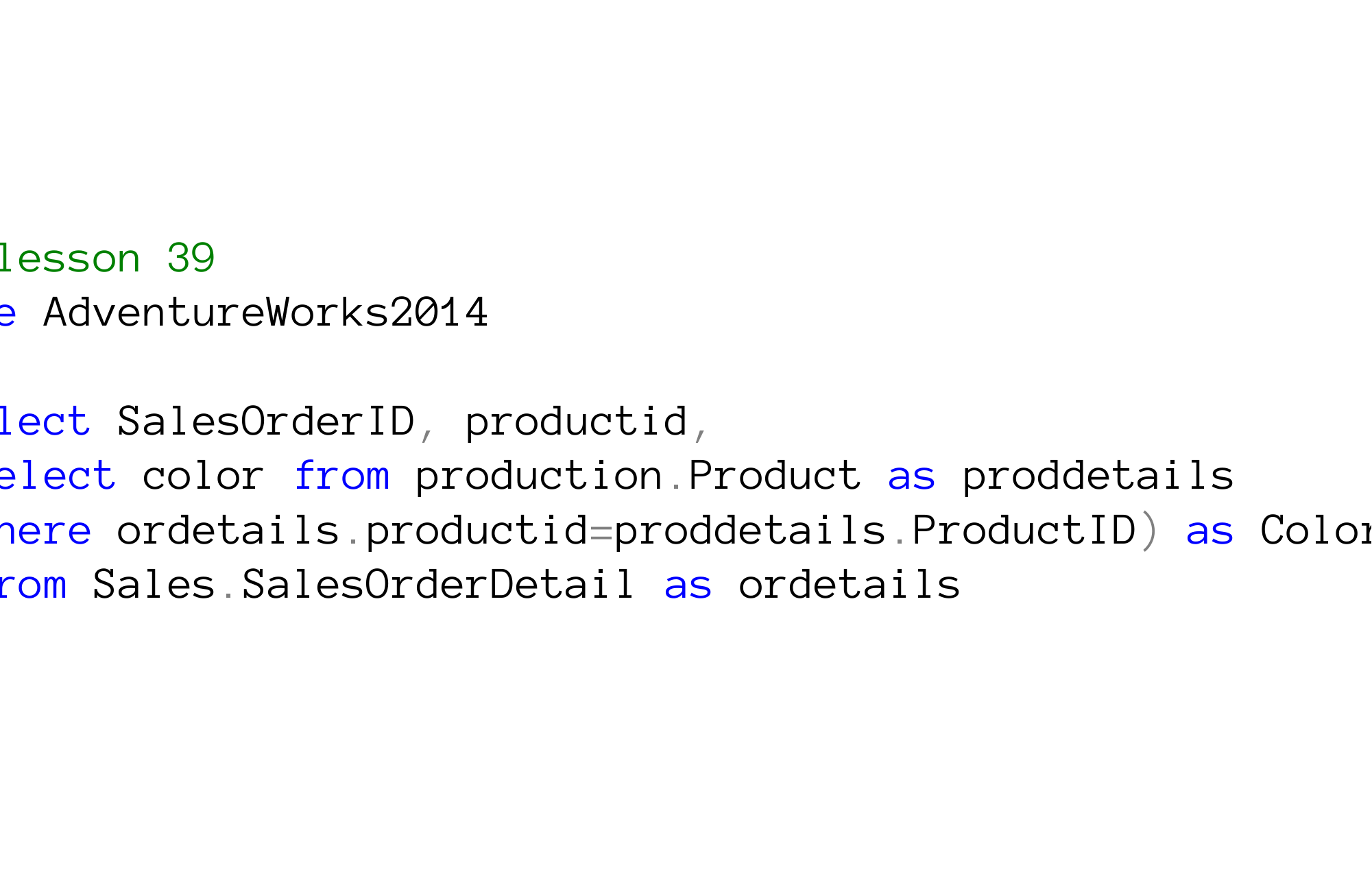

--lesson 39
use AdventureWorks2014
go
select SalesOrderID, productid,
(select color from production.Product as proddetails
 where ordetails.productid=proddetails.ProductID) as Color
 from Sales.SalesOrderDetail as ordetails